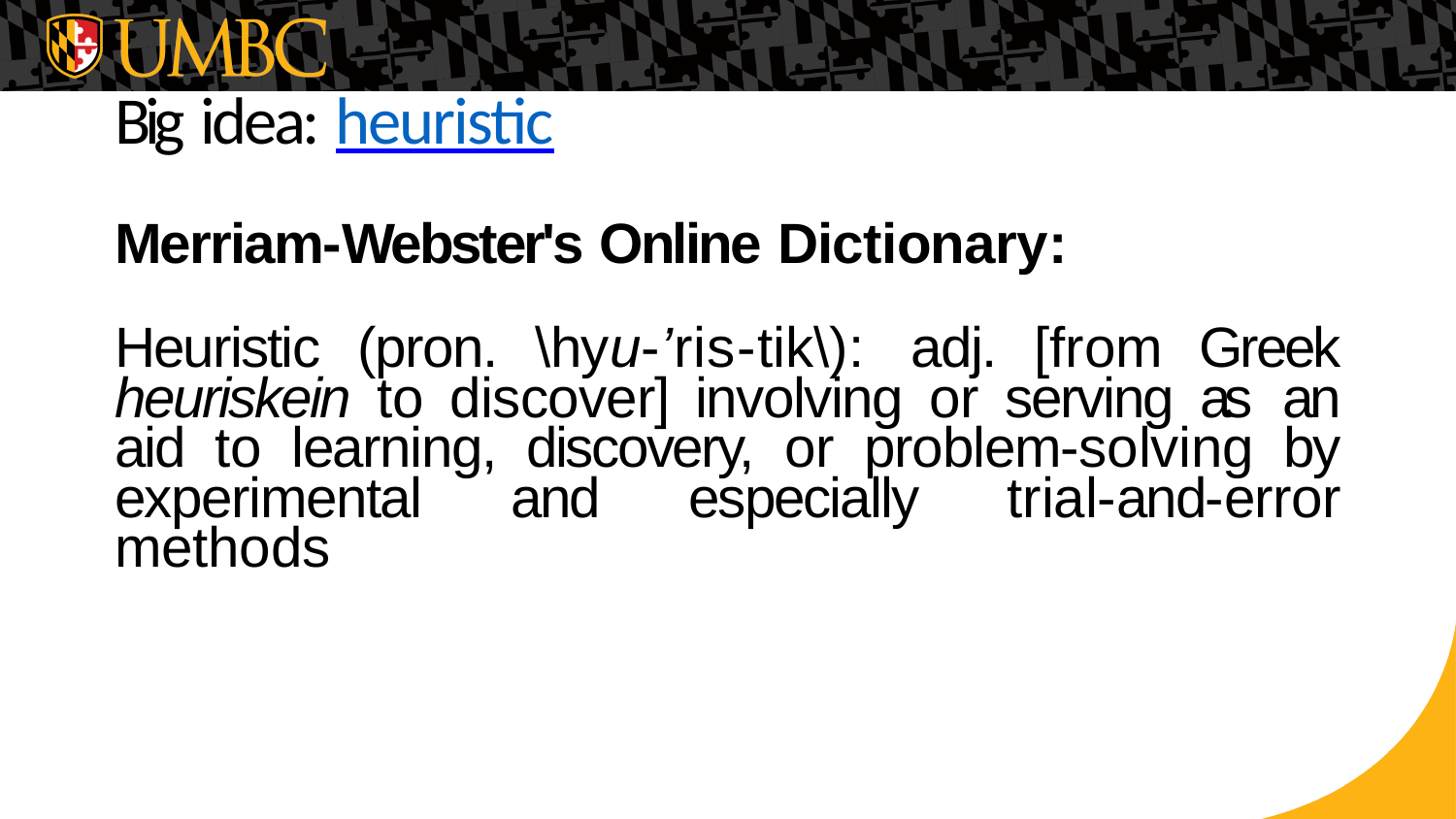

# Big idea: heuristic
Merriam-Webster's Online Dictionary:

Heuristic (pron. \hyu-’ris-tik\): adj. [from Greek heuriskein to discover] involving or serving as an aid to learning, discovery, or problem-solving by experimental and especially trial-and-error methods